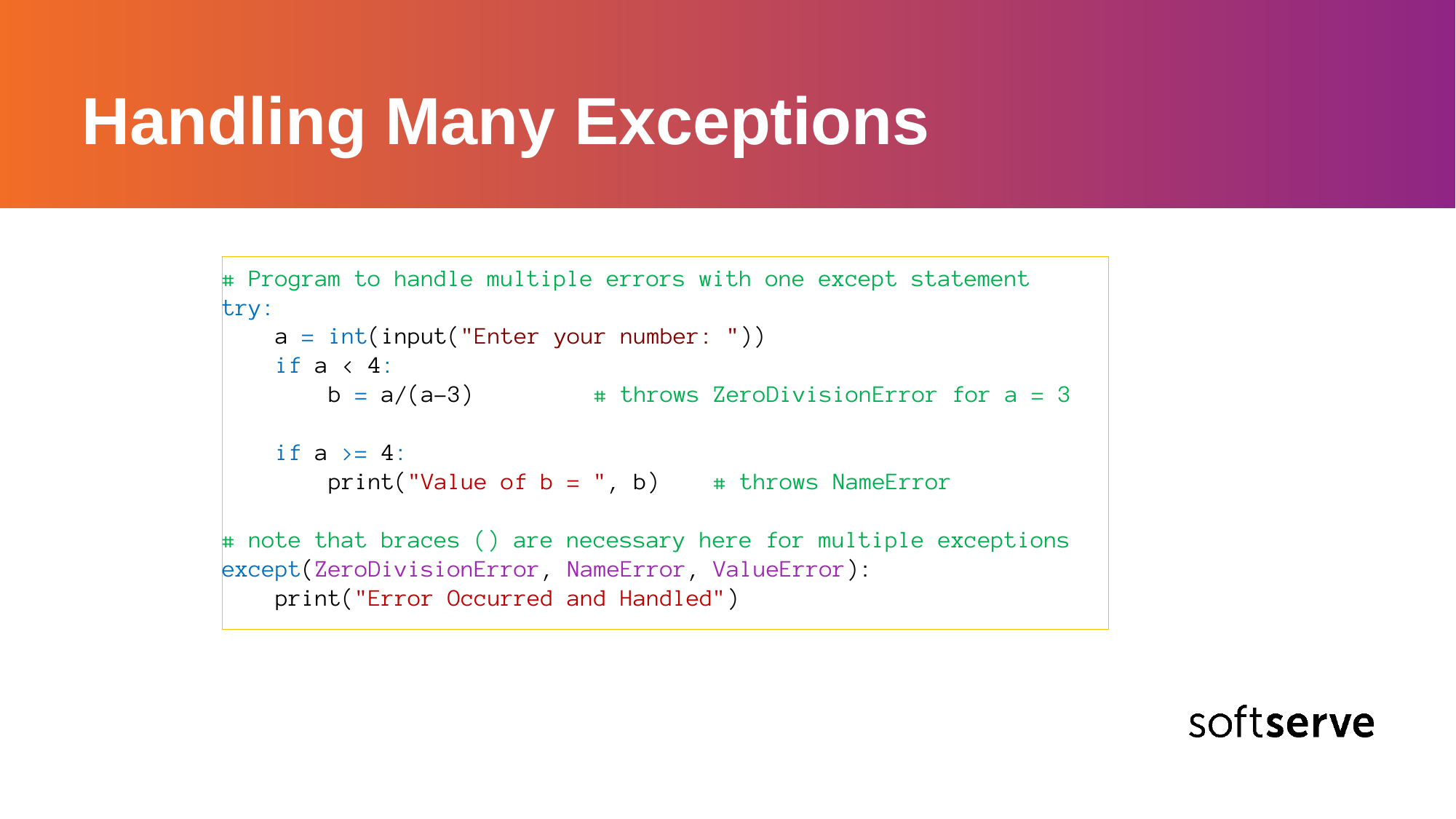

# Handling Many Exceptions
# Program to handle multiple errors with one except statement
try:
    a = int(input("Enter your number: "))
    if a < 4:
        b = a/(a-3)         # throws ZeroDivisionError for a = 3

    if a >= 4:
        print("Value of b = ", b)    # throws NameError

# note that braces () are necessary here for multiple exceptions
except(ZeroDivisionError, NameError, ValueError):
    print("Error Occurred and Handled"))